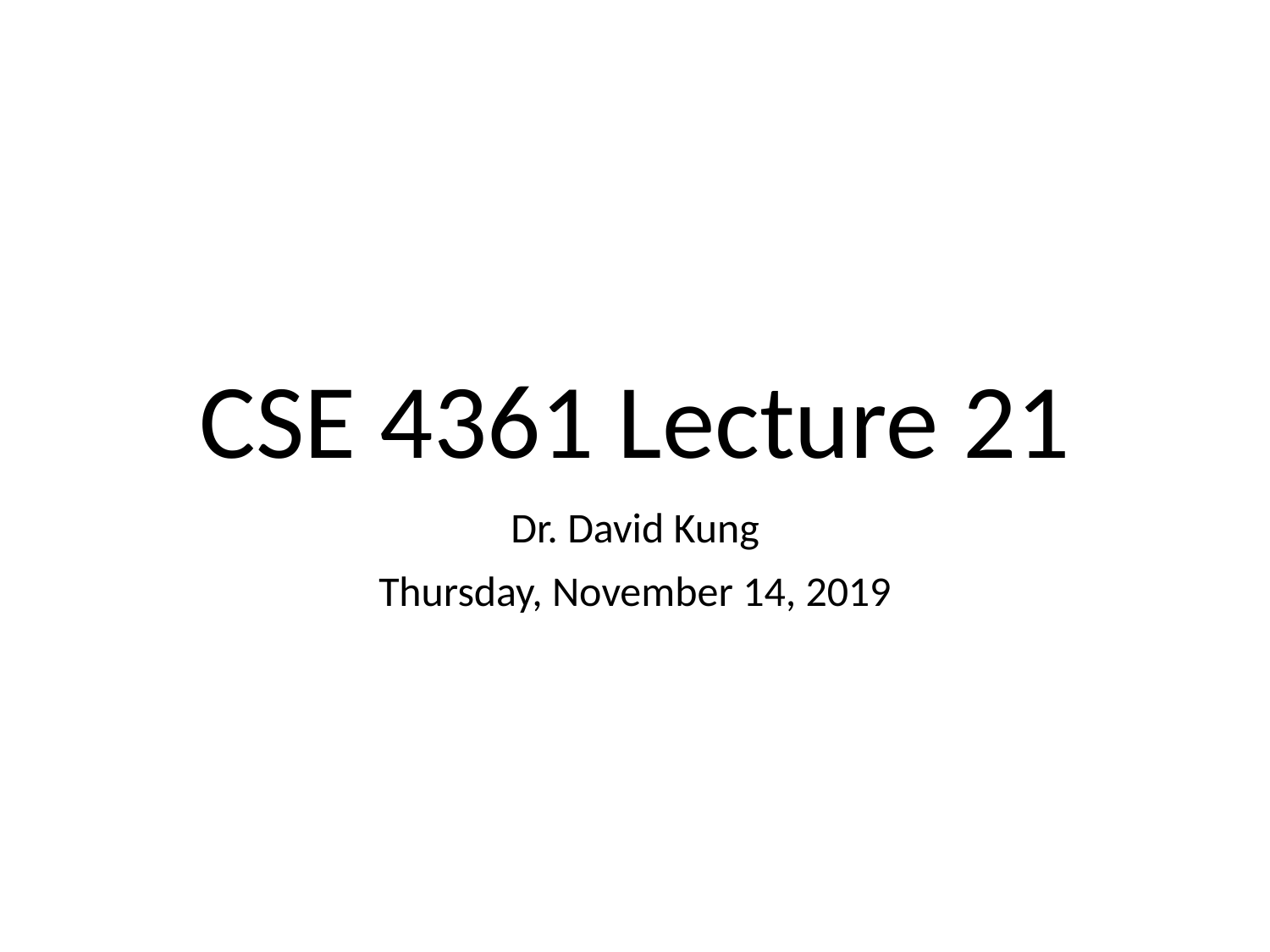

# CSE 4361 Lecture 21
Dr. David Kung
Thursday, November 14, 2019